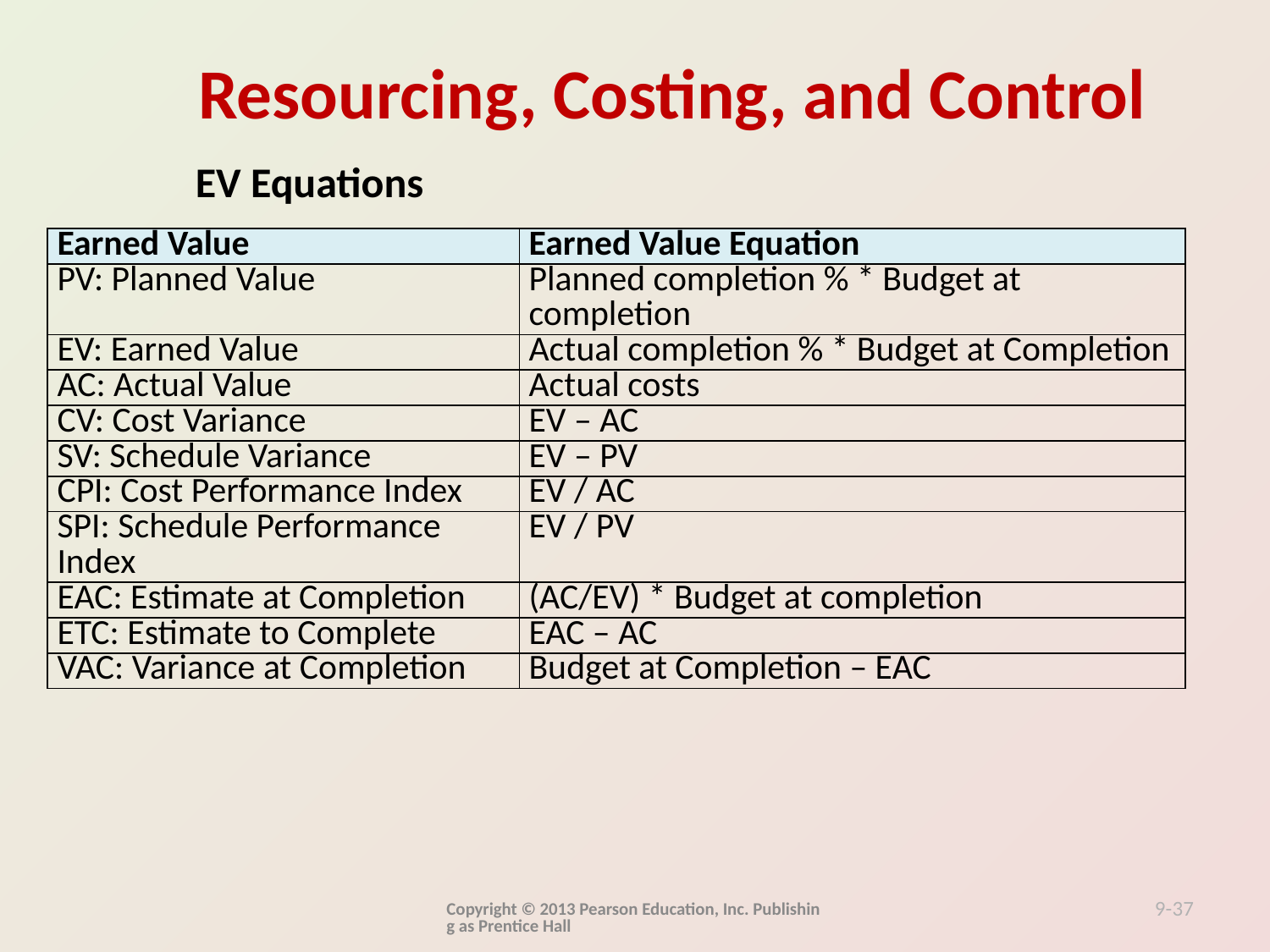

EV Equations
| Earned Value | Earned Value Equation |
| --- | --- |
| PV: Planned Value | Planned completion % \* Budget at completion |
| EV: Earned Value | Actual completion % \* Budget at Completion |
| AC: Actual Value | Actual costs |
| CV: Cost Variance | EV – AC |
| SV: Schedule Variance | EV – PV |
| CPI: Cost Performance Index | EV / AC |
| SPI: Schedule Performance Index | EV / PV |
| EAC: Estimate at Completion | (AC/EV) \* Budget at completion |
| ETC: Estimate to Complete | EAC – AC |
| VAC: Variance at Completion | Budget at Completion – EAC |
Copyright © 2013 Pearson Education, Inc. Publishing as Prentice Hall
9-37